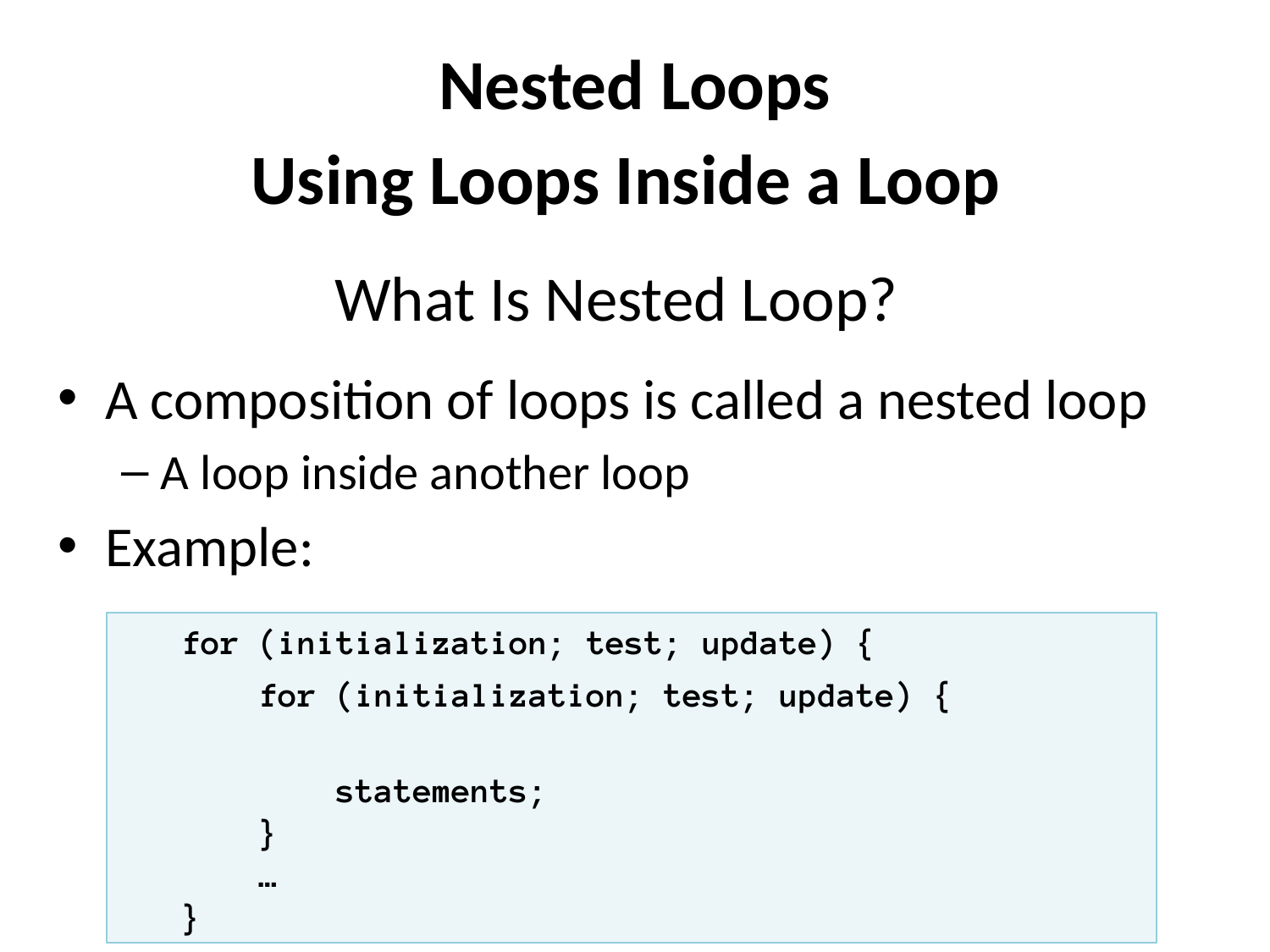

Nested Loops
Using Loops Inside a Loop
# What Is Nested Loop?
A composition of loops is called a nested loop
A loop inside another loop
Example:
for (initialization; test; update) {
    for (initialization; test; update) {
        statements;
    }
    …
}